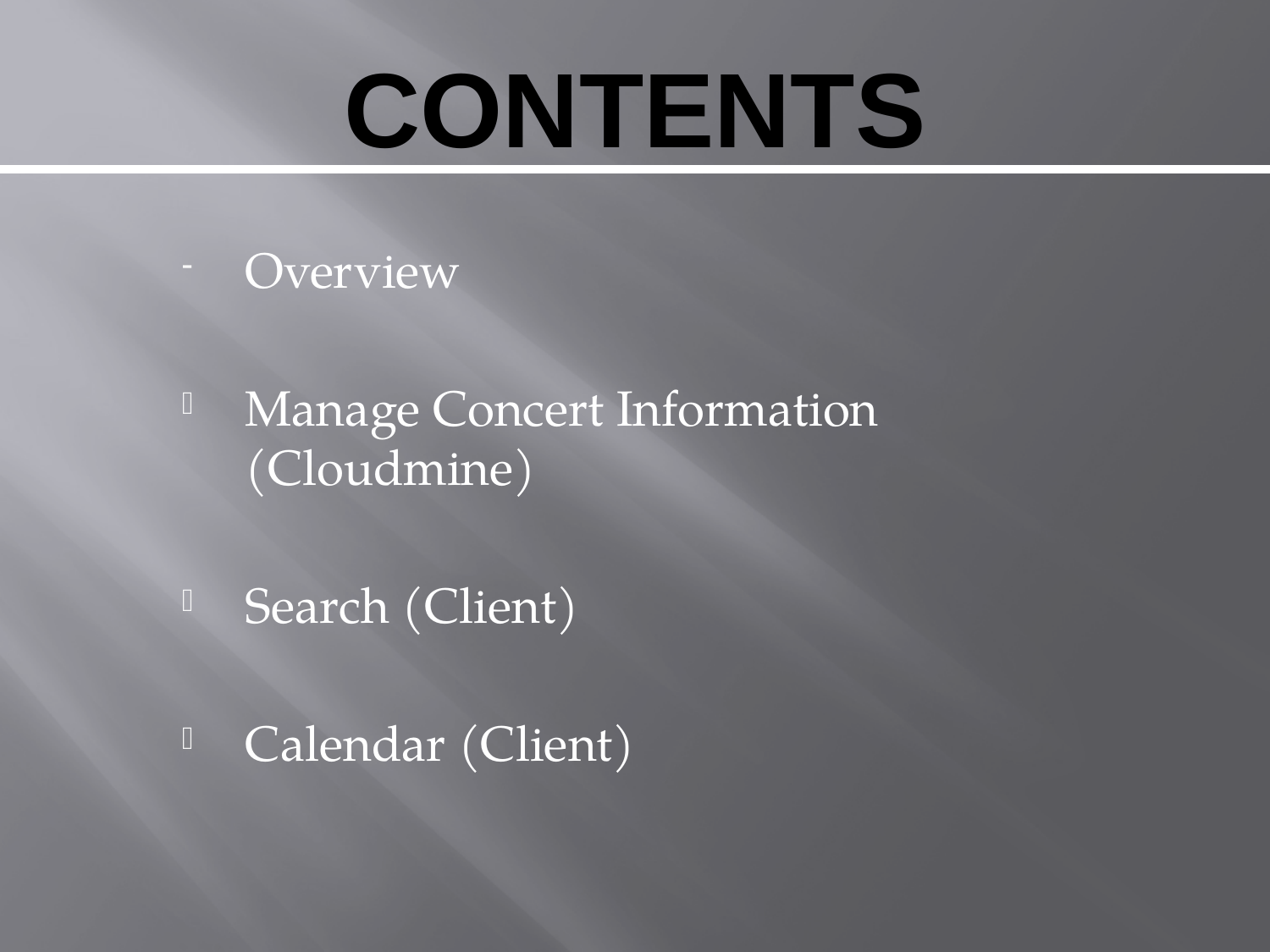

# Contents
Overview

Manage Concert Information (Cloudmine)

Search (Client)

Calendar (Client)